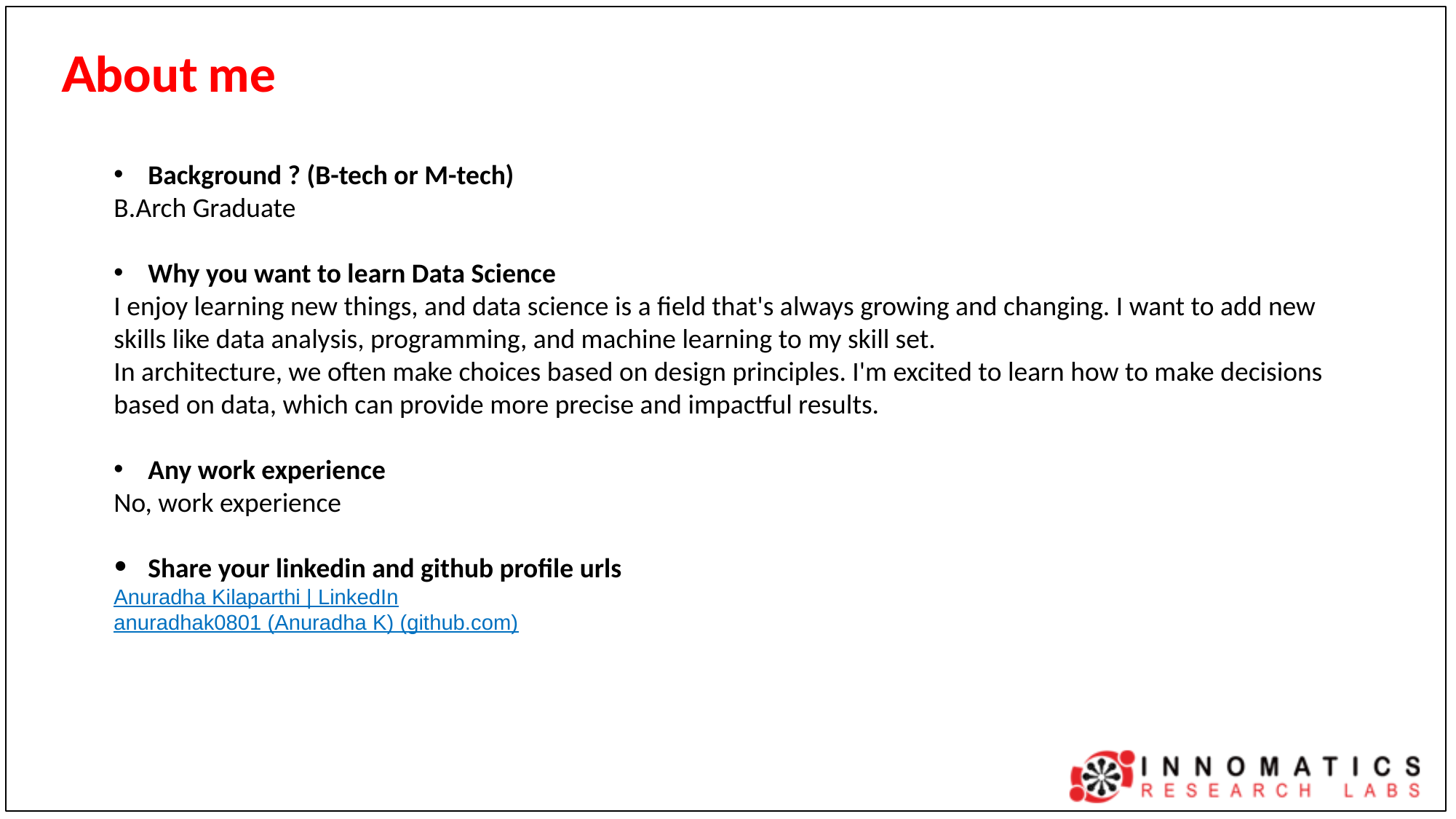

About me
Background ? (B-tech or M-tech)
B.Arch Graduate

Why you want to learn Data Science
I enjoy learning new things, and data science is a field that's always growing and changing. I want to add new skills like data analysis, programming, and machine learning to my skill set.
In architecture, we often make choices based on design principles. I'm excited to learn how to make decisions based on data, which can provide more precise and impactful results.

Any work experience
No, work experience

Share your linkedin and github profile urls
Anuradha Kilaparthi | LinkedIn
anuradhak0801 (Anuradha K) (github.com)